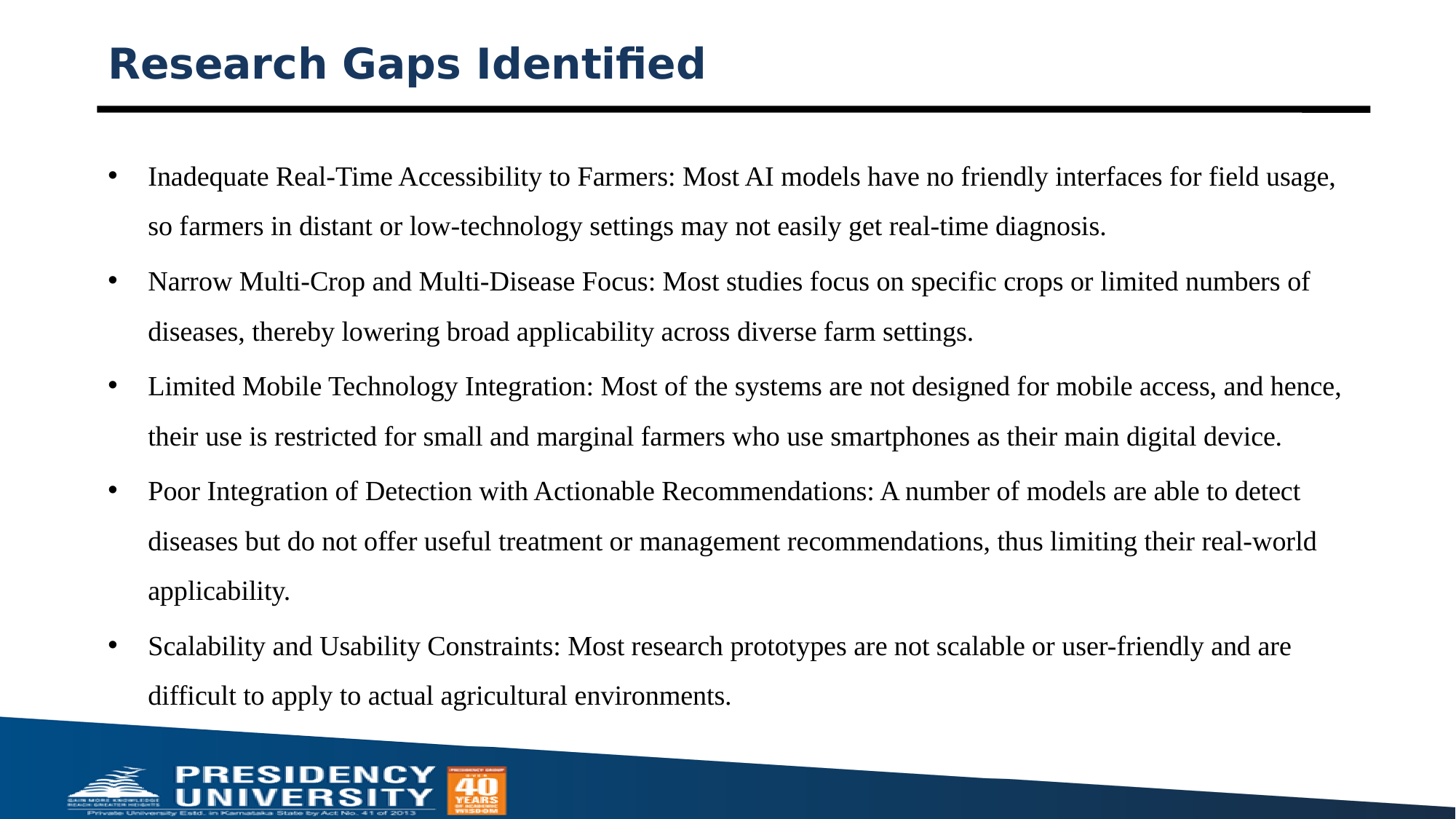

# Research Gaps Identified
Inadequate Real-Time Accessibility to Farmers: Most AI models have no friendly interfaces for field usage, so farmers in distant or low-technology settings may not easily get real-time diagnosis.
Narrow Multi-Crop and Multi-Disease Focus: Most studies focus on specific crops or limited numbers of diseases, thereby lowering broad applicability across diverse farm settings.
Limited Mobile Technology Integration: Most of the systems are not designed for mobile access, and hence, their use is restricted for small and marginal farmers who use smartphones as their main digital device.
Poor Integration of Detection with Actionable Recommendations: A number of models are able to detect diseases but do not offer useful treatment or management recommendations, thus limiting their real-world applicability.
Scalability and Usability Constraints: Most research prototypes are not scalable or user-friendly and are difficult to apply to actual agricultural environments.